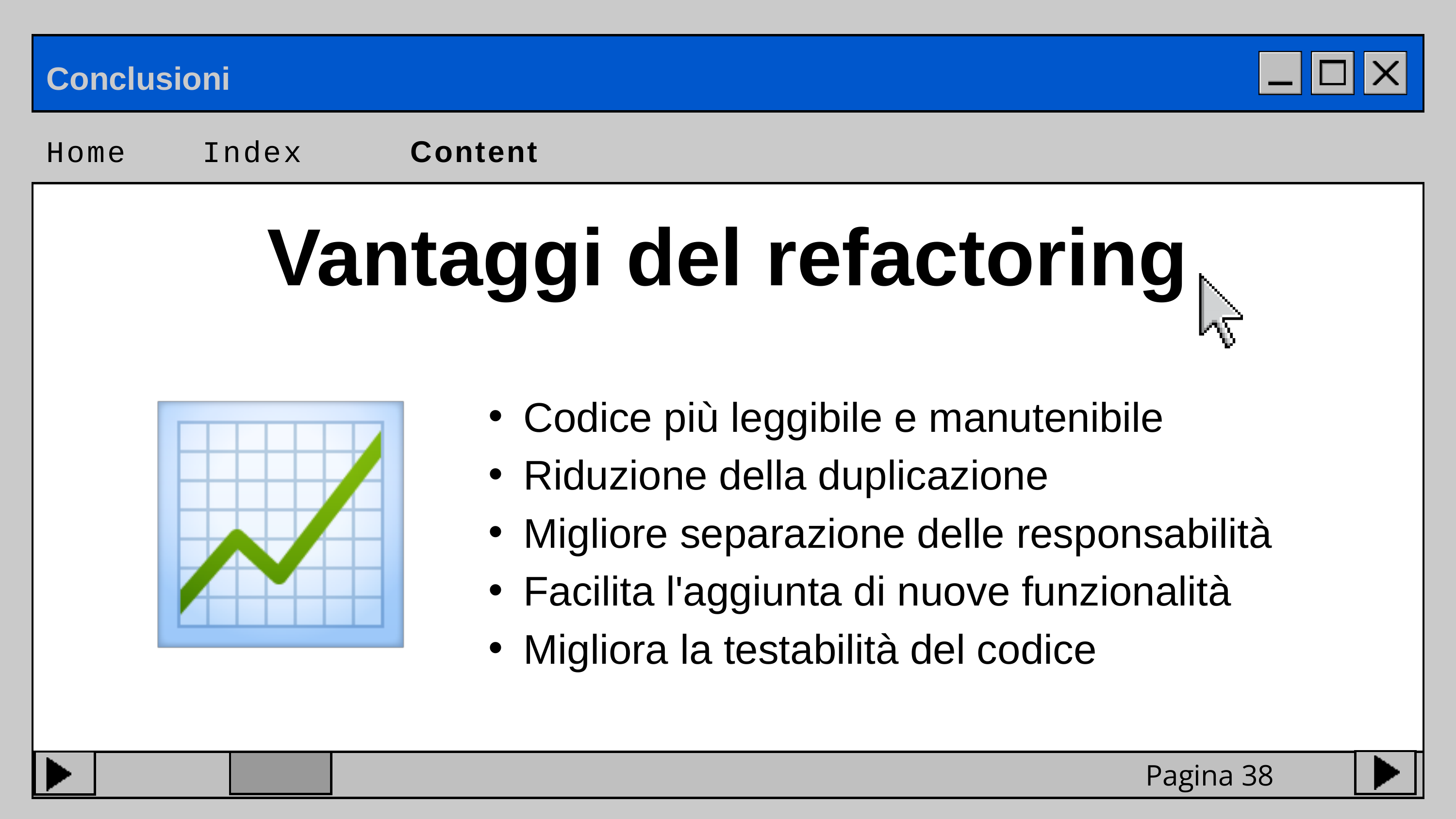

Conclusioni

Home
Index
Content

Vantaggi del refactoring

Codice più leggibile e manutenibile
Riduzione della duplicazione
Migliore separazione delle responsabilità
Facilita l'aggiunta di nuove funzionalità
Migliora la testabilità del codice

Pagina 38